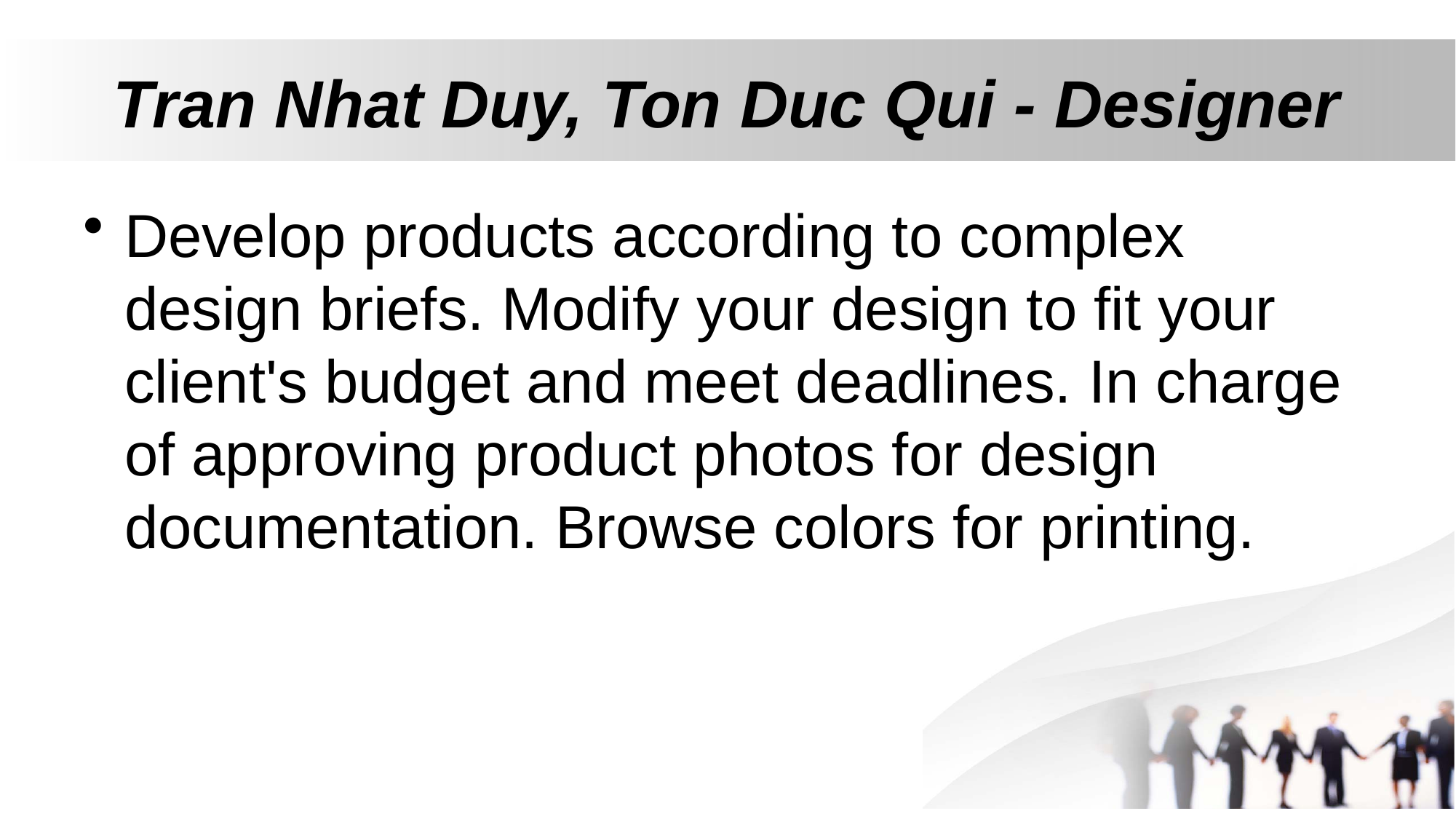

# Tran Nhat Duy, Ton Duc Qui - Designer
Develop products according to complex design briefs. Modify your design to fit your client's budget and meet deadlines. In charge of approving product photos for design documentation. Browse colors for printing.